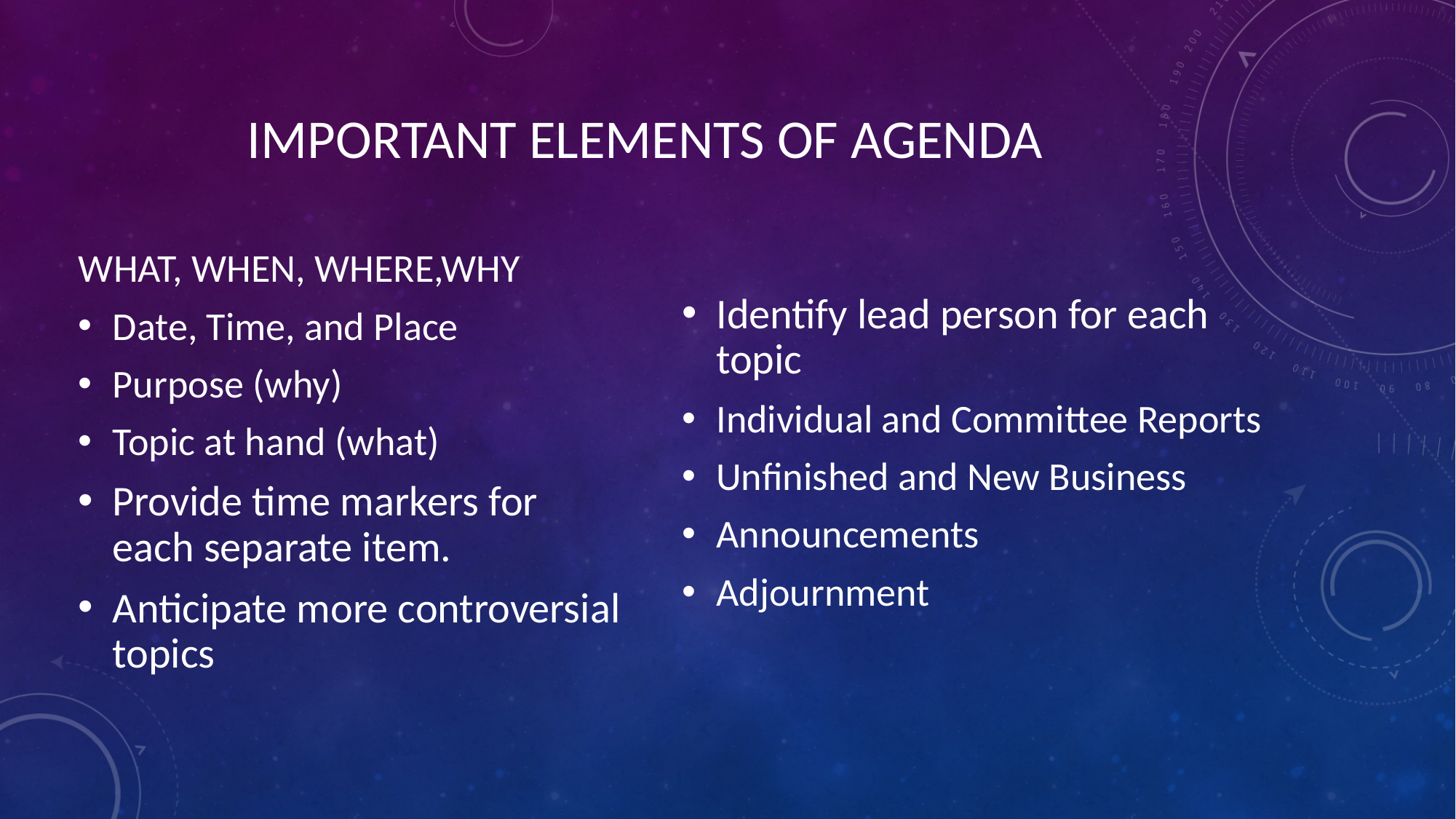

IMPORTANT elements OF AGENDA
Identify lead person for each topic
Individual and Committee Reports
Unfinished and New Business
Announcements
Adjournment
WHAT, WHEN, WHERE,WHY
Date, Time, and Place
Purpose (why)
Topic at hand (what)
Provide time markers for each separate item.
Anticipate more controversial topics